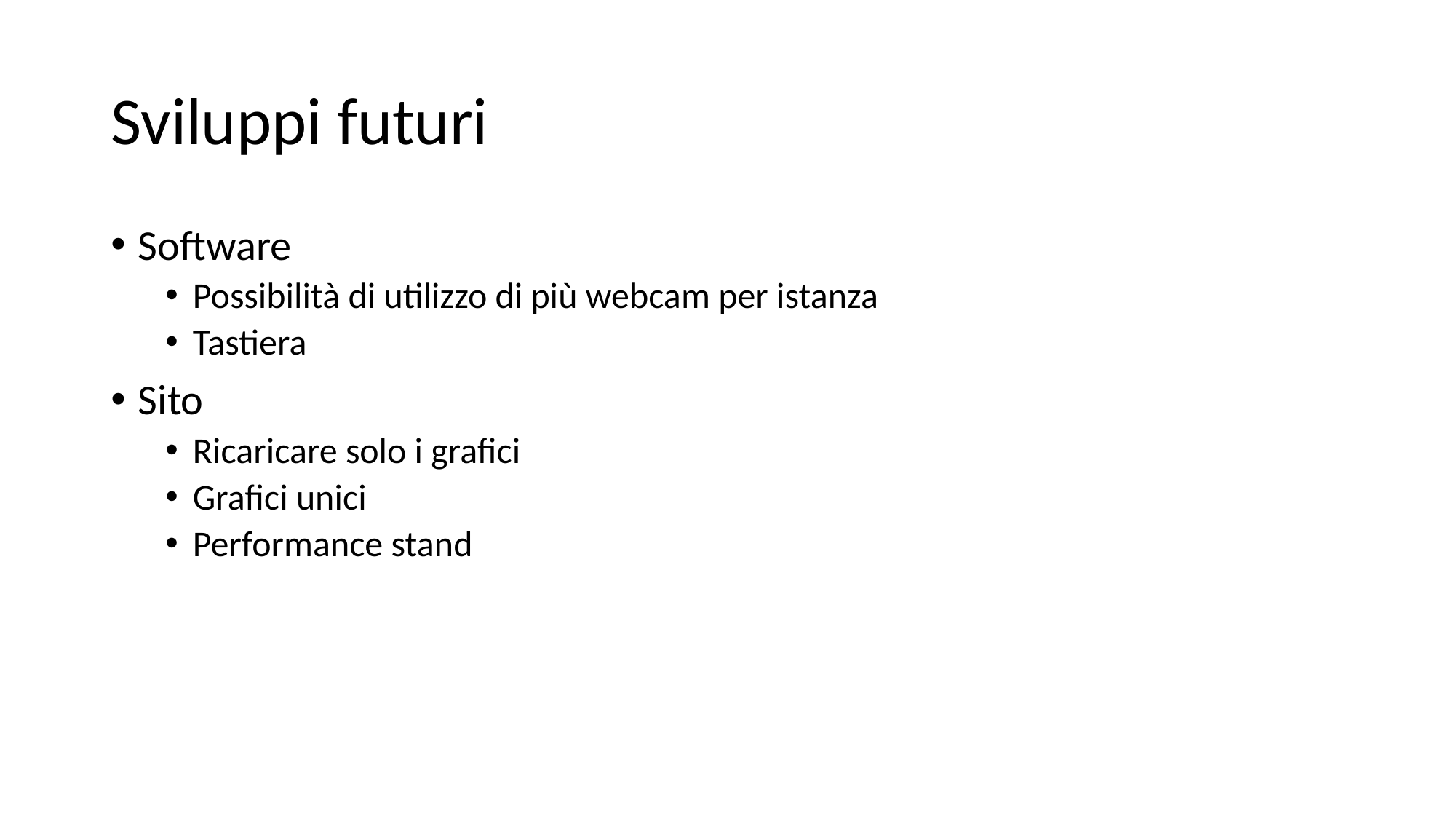

# Sviluppi futuri
Software
Possibilità di utilizzo di più webcam per istanza
Tastiera
Sito
Ricaricare solo i grafici
Grafici unici
Performance stand